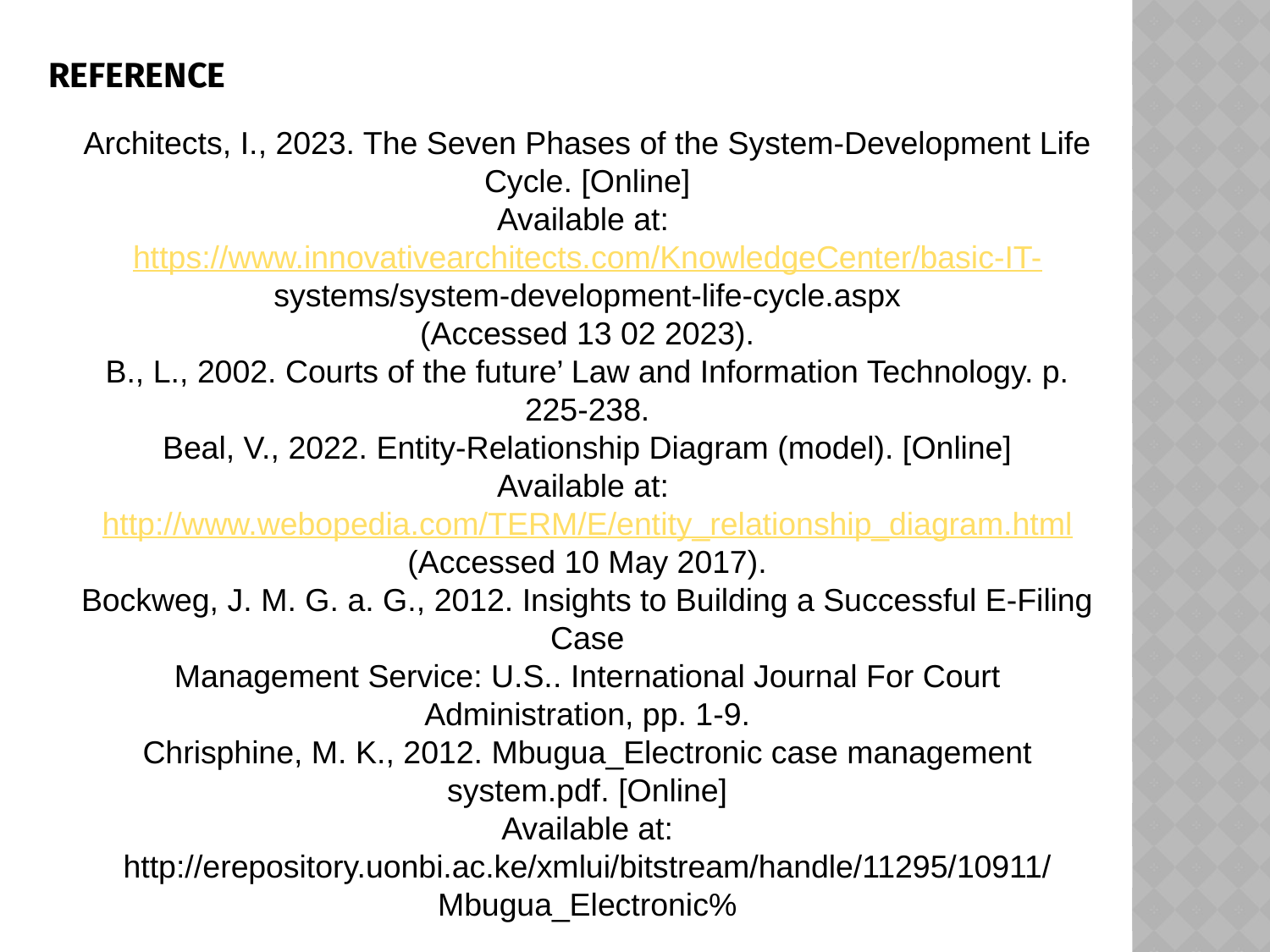

# REFERENCE
Architects, I., 2023. The Seven Phases of the System-Development Life Cycle. [Online]
Available at: https://www.innovativearchitects.com/KnowledgeCenter/basic-IT-
systems/system-development-life-cycle.aspx
(Accessed 13 02 2023).
B., L., 2002. Courts of the future’ Law and Information Technology. p. 225-238.
Beal, V., 2022. Entity-Relationship Diagram (model). [Online]
Available at: http://www.webopedia.com/TERM/E/entity_relationship_diagram.html
(Accessed 10 May 2017).
Bockweg, J. M. G. a. G., 2012. Insights to Building a Successful E-Filing Case
Management Service: U.S.. International Journal For Court Administration, pp. 1-9.
Chrisphine, M. K., 2012. Mbugua_Electronic case management system.pdf. [Online]
Available at:
http://erepository.uonbi.ac.ke/xmlui/bitstream/handle/11295/10911/Mbugua_Electronic%